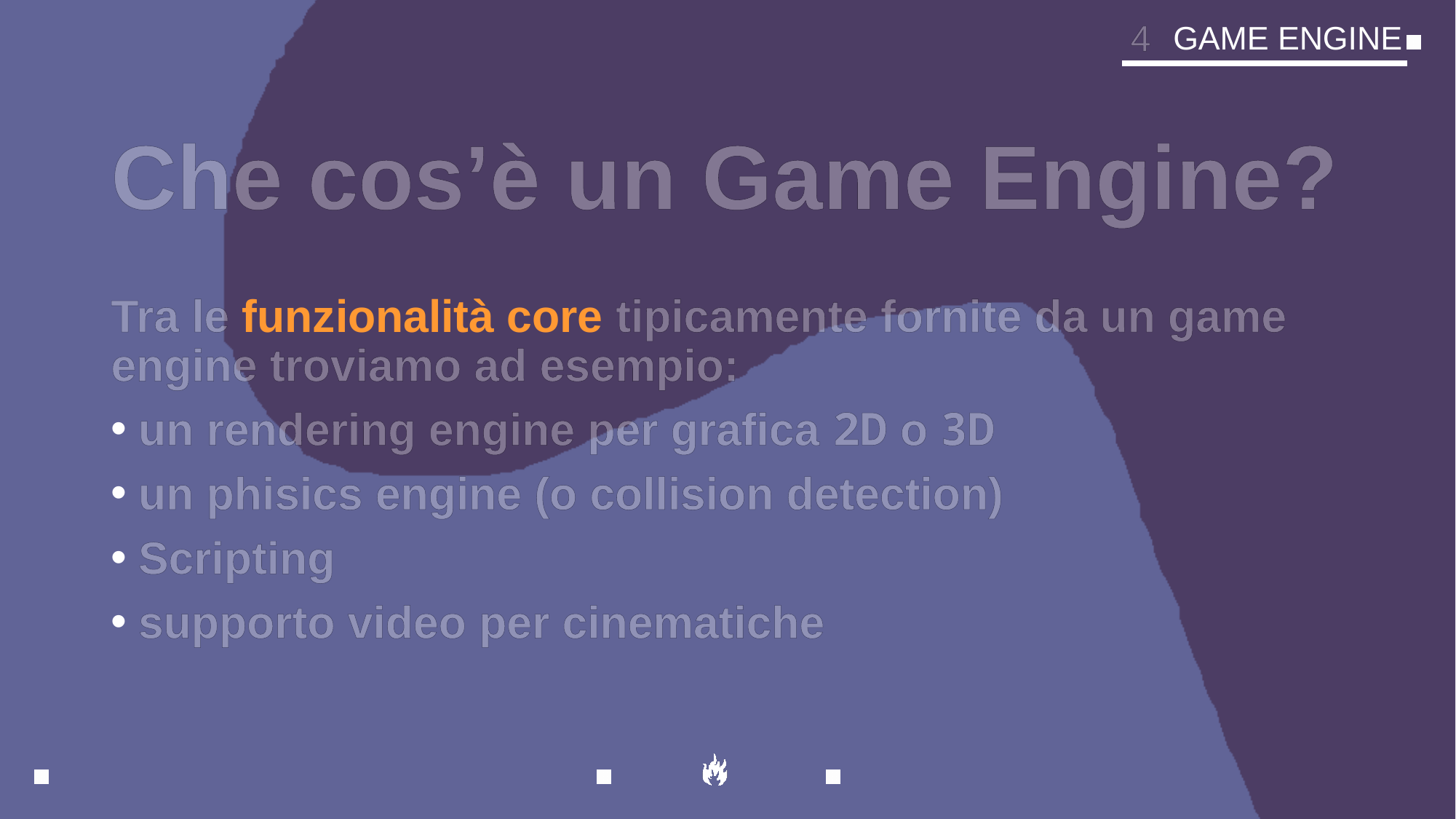

4
GAME ENGINE
# Che cos’è un Game Engine?
Tra le funzionalità core tipicamente fornite da un game engine troviamo ad esempio:
un rendering engine per grafica 2D o 3D
un phisics engine (o collision detection)
Scripting
supporto video per cinematiche